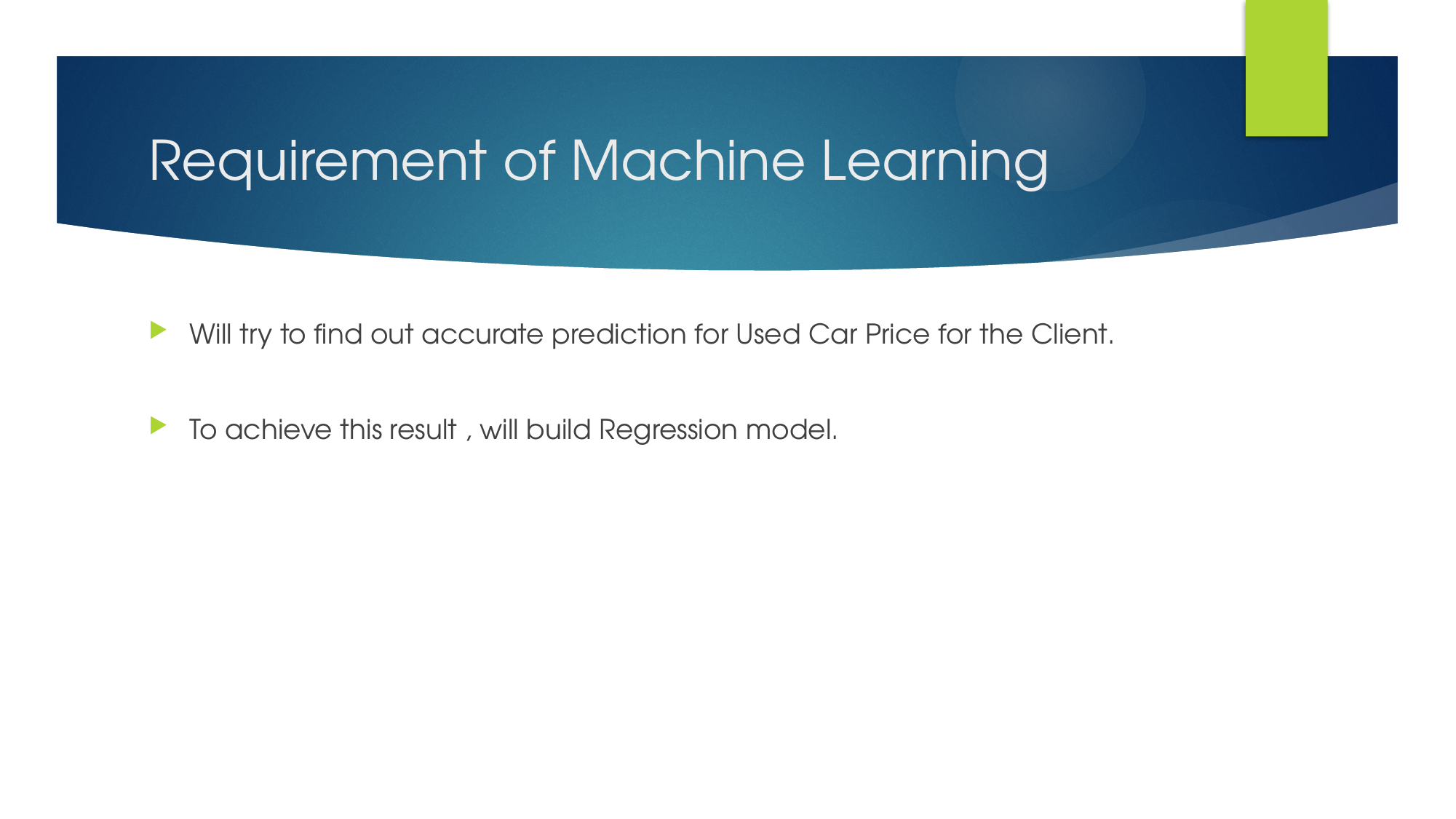

# Requirement of Machine Learning
Will try to find out accurate prediction for Used Car Price for the Client.

To achieve this result , will build Regression model.